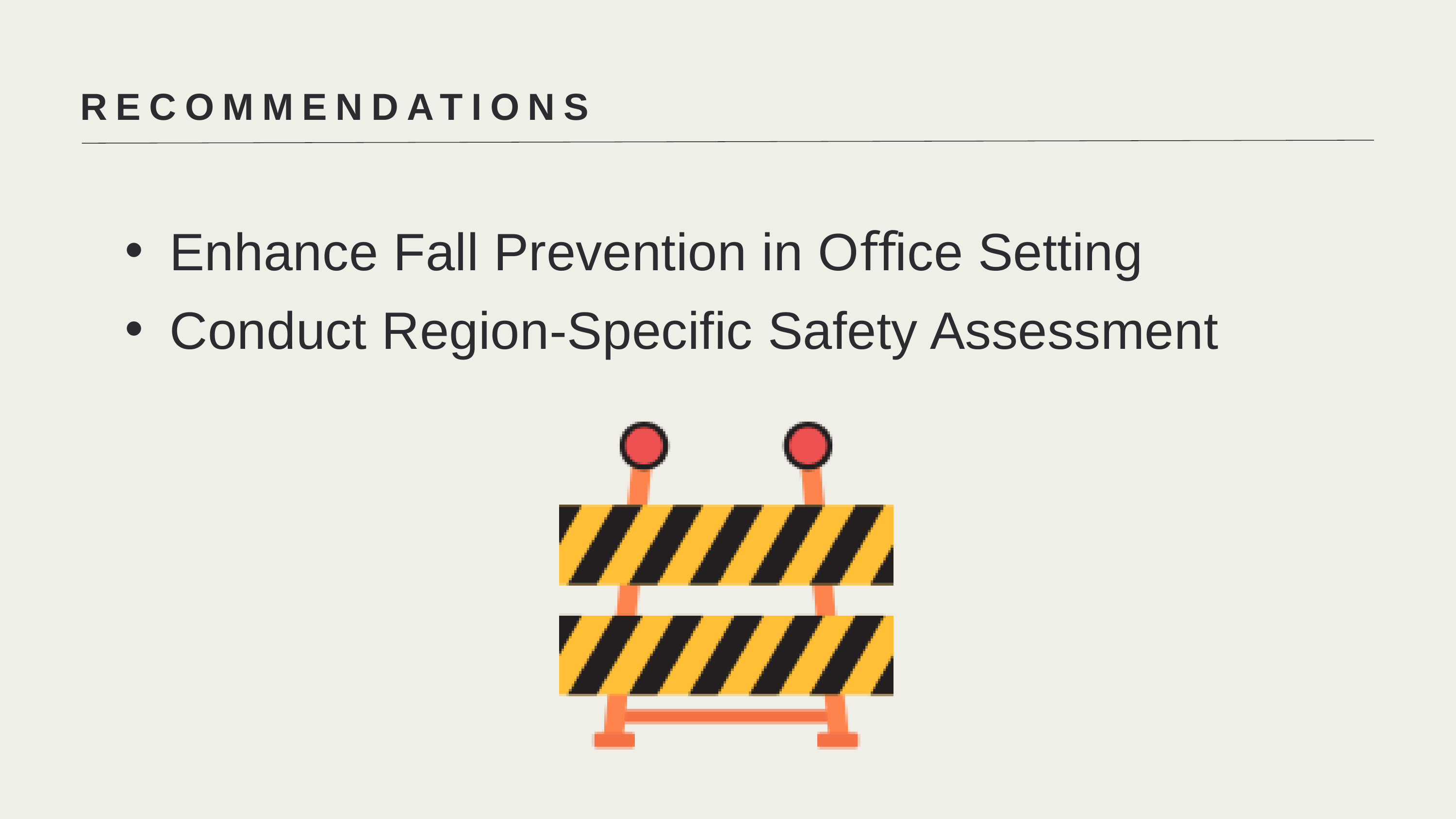

RECOMMENDATIONS

Enhance Fall Prevention in Oﬀice Setting
Conduct Region-Specific Safety Assessment